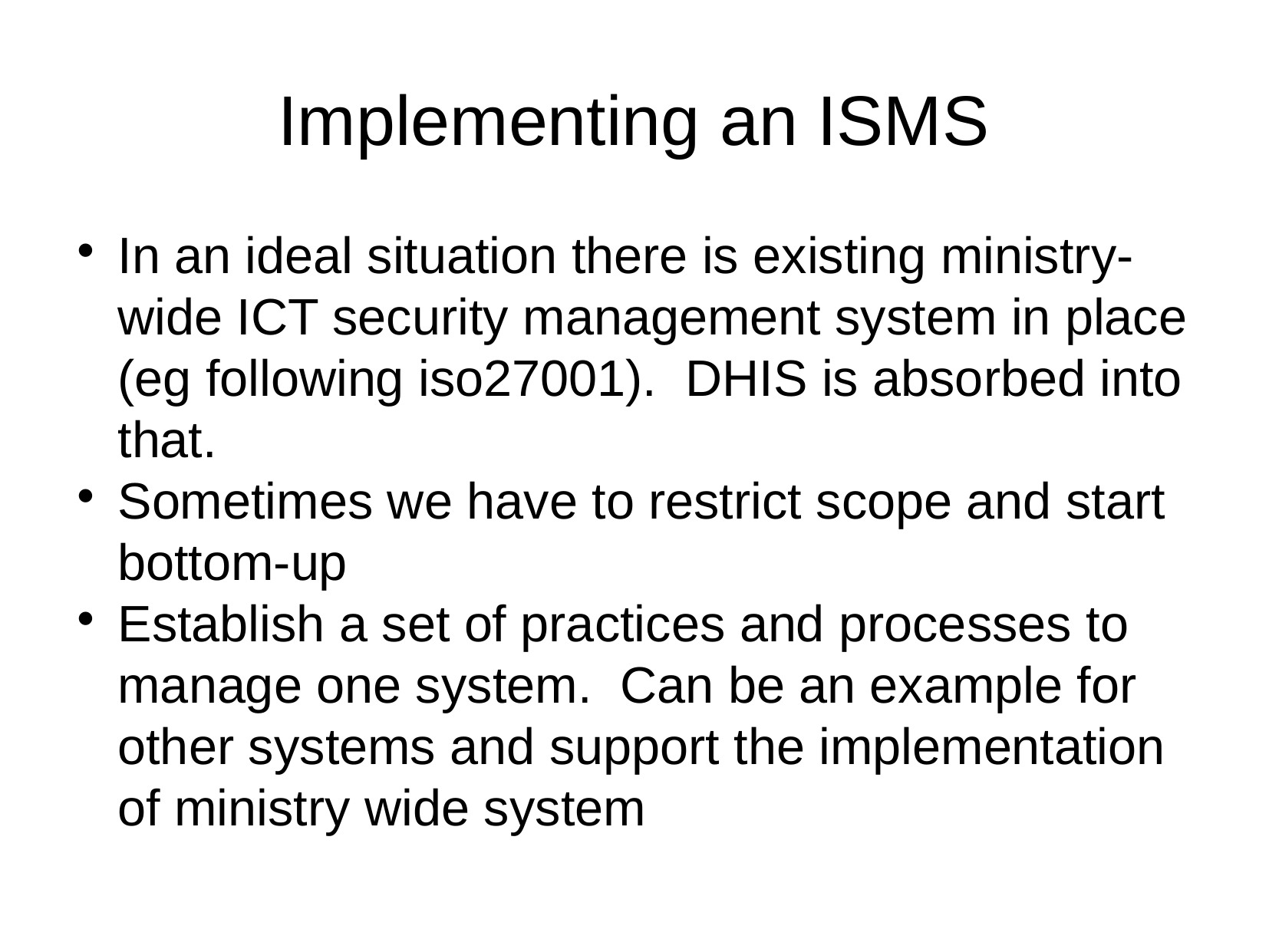

Implementing an ISMS
In an ideal situation there is existing ministry-wide ICT security management system in place (eg following iso27001).  DHIS is absorbed into that.
Sometimes we have to restrict scope and start bottom-up
Establish a set of practices and processes to manage one system.  Can be an example for other systems and support the implementation of ministry wide system